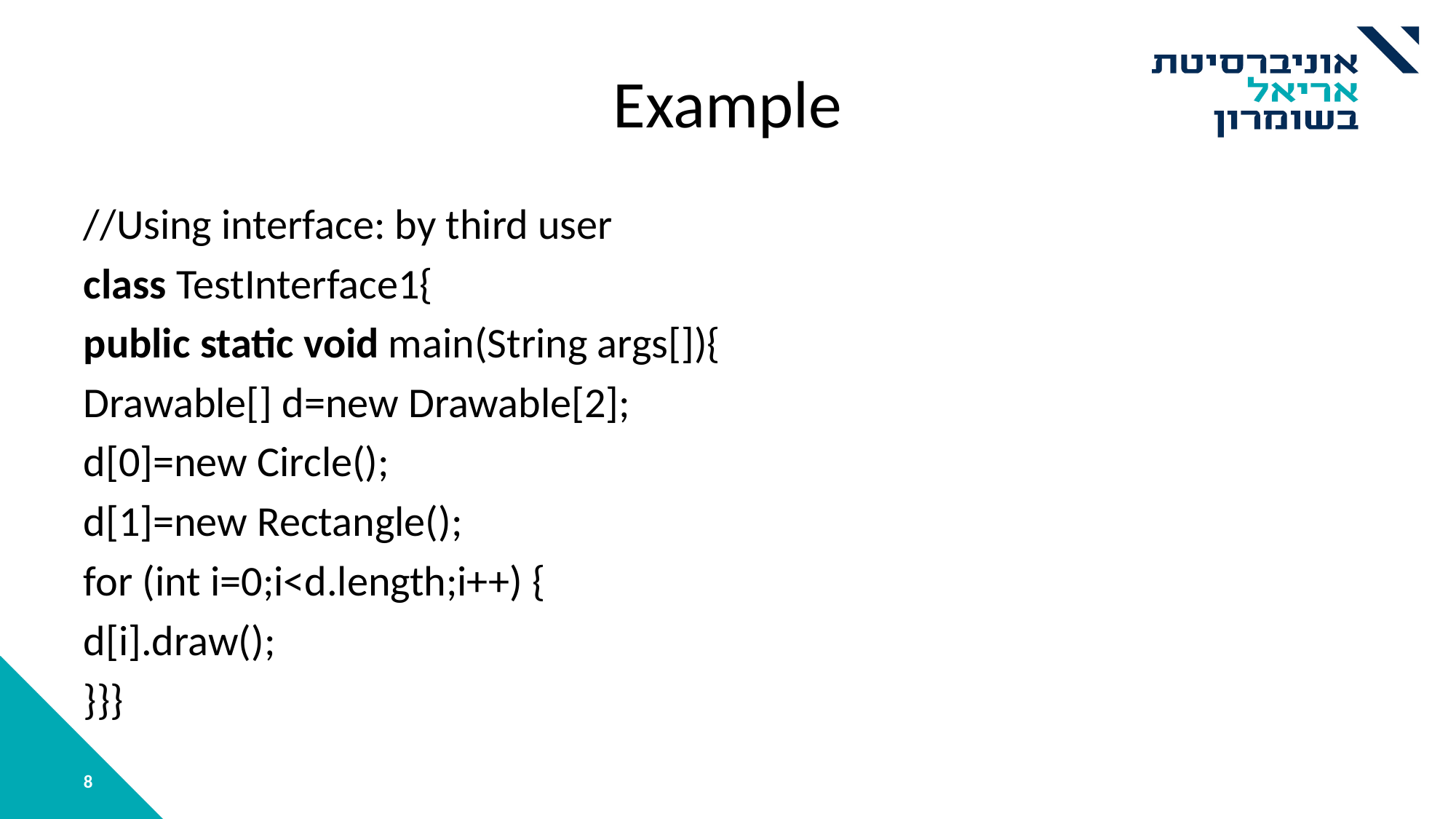

# Example
//Using interface: by third user
class TestInterface1{
public static void main(String args[]){
Drawable[] d=new Drawable[2];
d[0]=new Circle();
d[1]=new Rectangle();
for (int i=0;i<d.length;i++) {
d[i].draw();
}}}
8